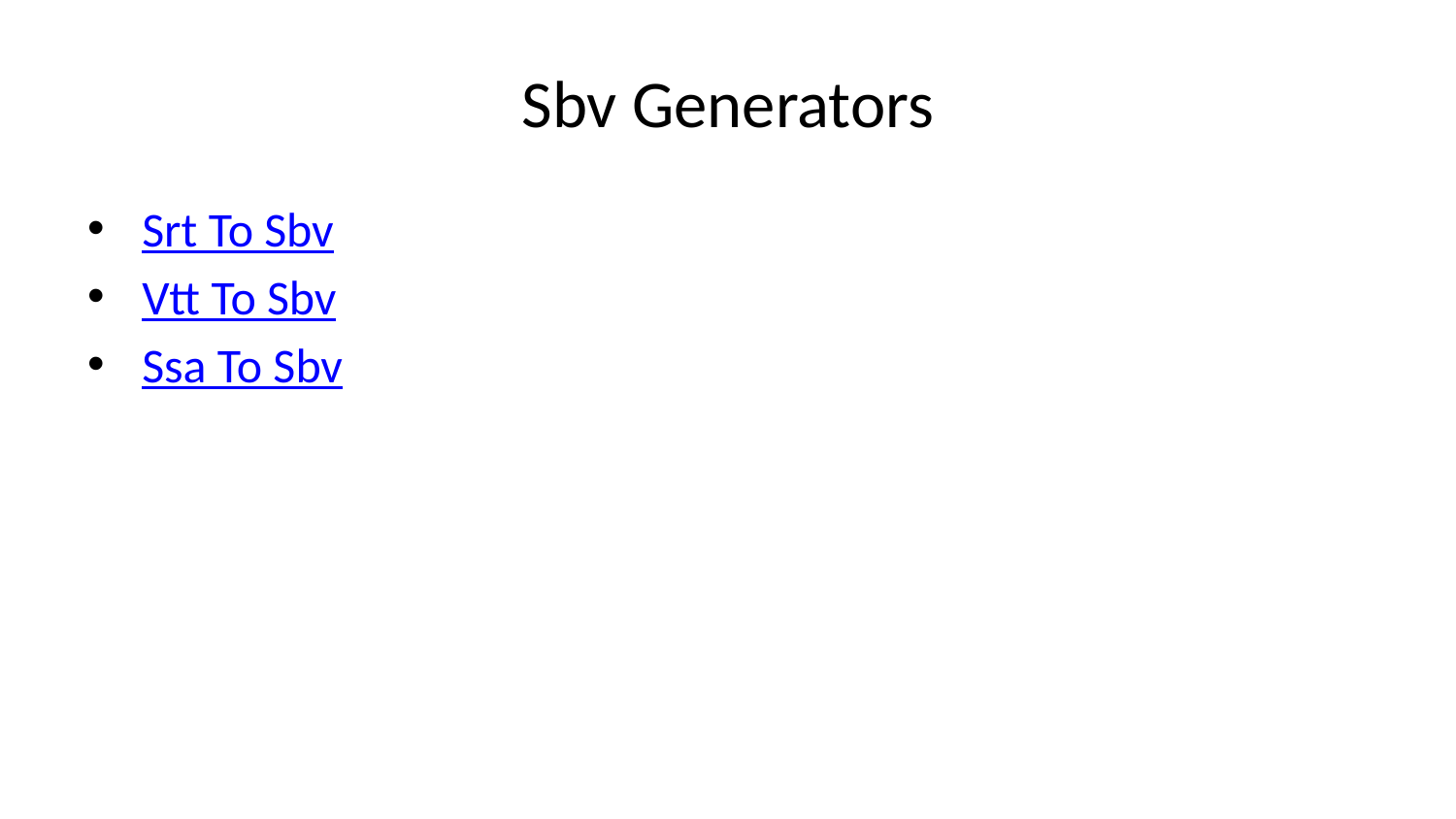

# Sbv Generators
Srt To Sbv
Vtt To Sbv
Ssa To Sbv